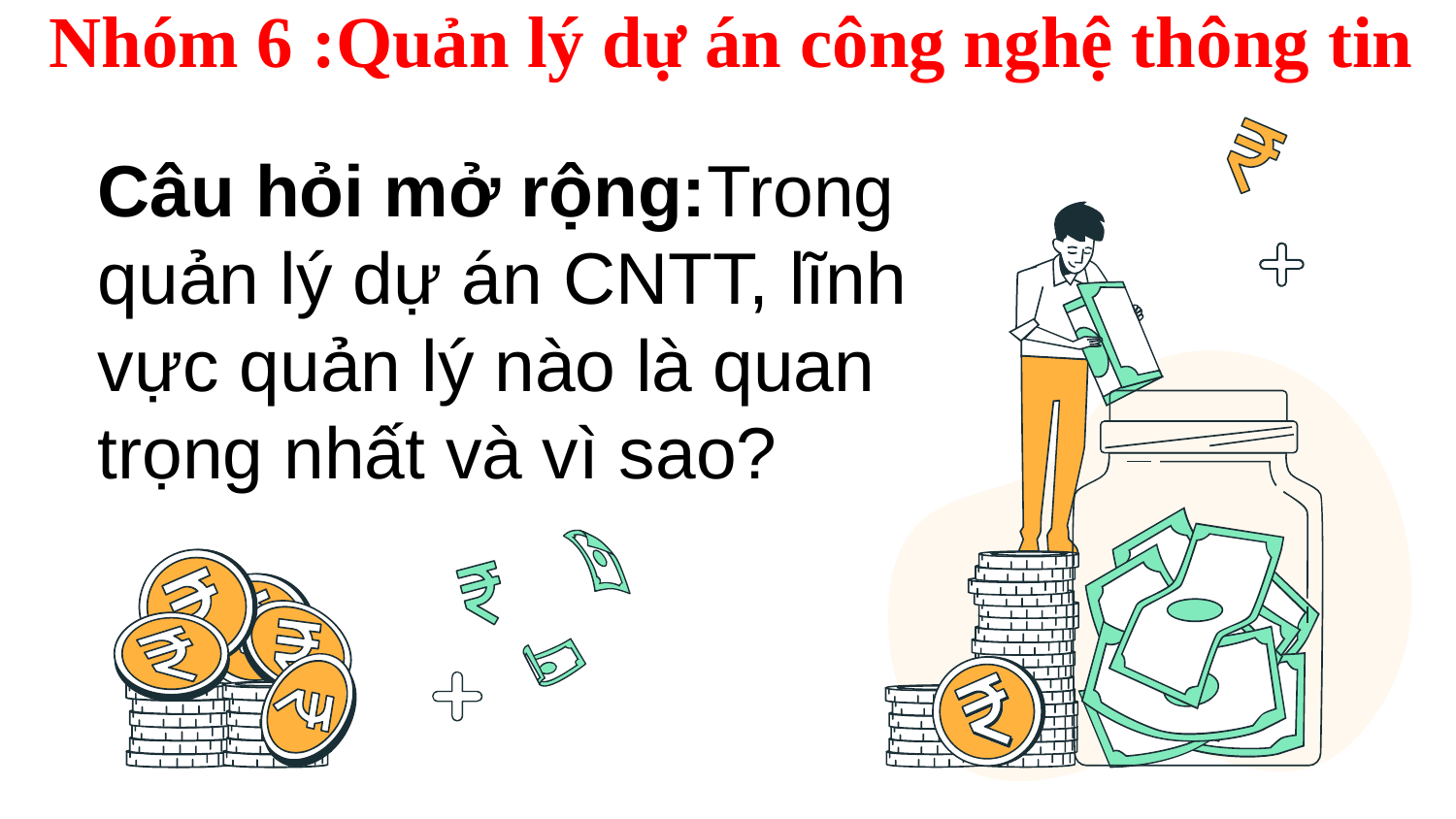

# Nhóm 6 :Quản lý dự án công nghệ thông tin

Câu hỏi mở rộng:Trong quản lý dự án CNTT, lĩnh vực quản lý nào là quan trọng nhất và vì sao?